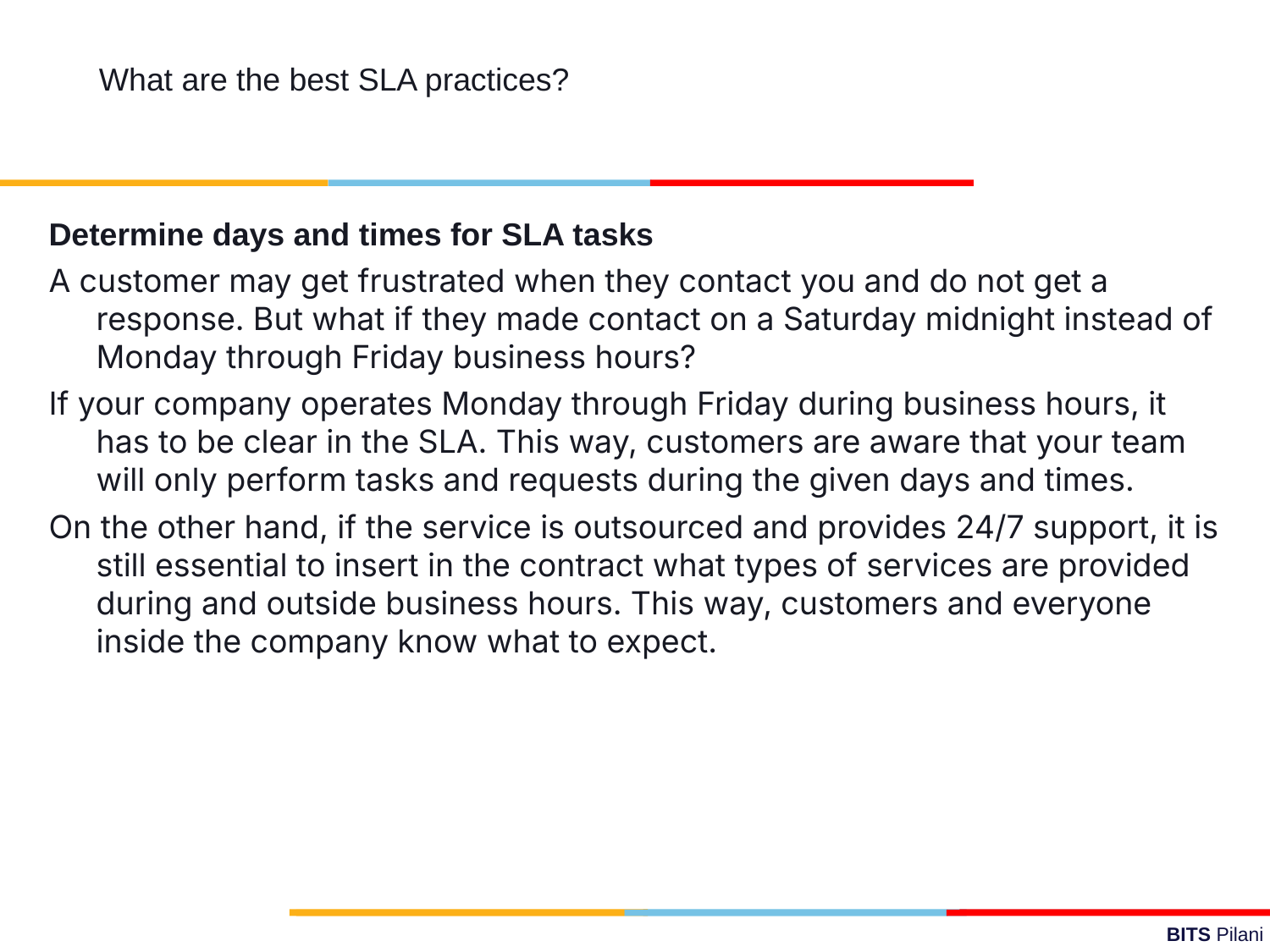

What are the best SLA practices?
Determine days and times for SLA tasks
A customer may get frustrated when they contact you and do not get a response. But what if they made contact on a Saturday midnight instead of Monday through Friday business hours?
If your company operates Monday through Friday during business hours, it has to be clear in the SLA. This way, customers are aware that your team will only perform tasks and requests during the given days and times.
On the other hand, if the service is outsourced and provides 24/7 support, it is still essential to insert in the contract what types of services are provided during and outside business hours. This way, customers and everyone inside the company know what to expect.